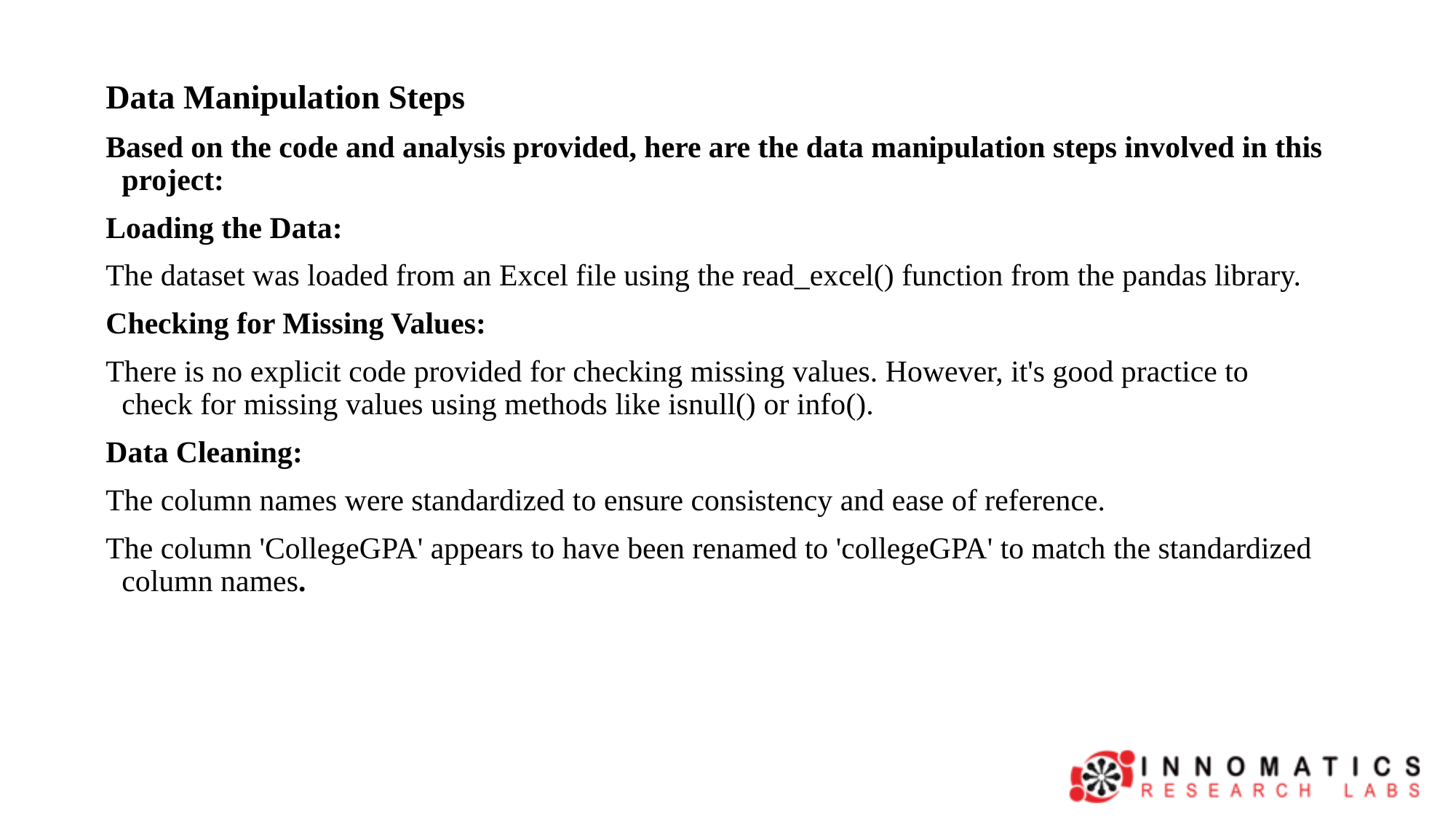

#
Data Manipulation Steps
Based on the code and analysis provided, here are the data manipulation steps involved in this project:
Loading the Data:
The dataset was loaded from an Excel file using the read_excel() function from the pandas library.
Checking for Missing Values:
There is no explicit code provided for checking missing values. However, it's good practice to check for missing values using methods like isnull() or info().
Data Cleaning:
The column names were standardized to ensure consistency and ease of reference.
The column 'CollegeGPA' appears to have been renamed to 'collegeGPA' to match the standardized column names.